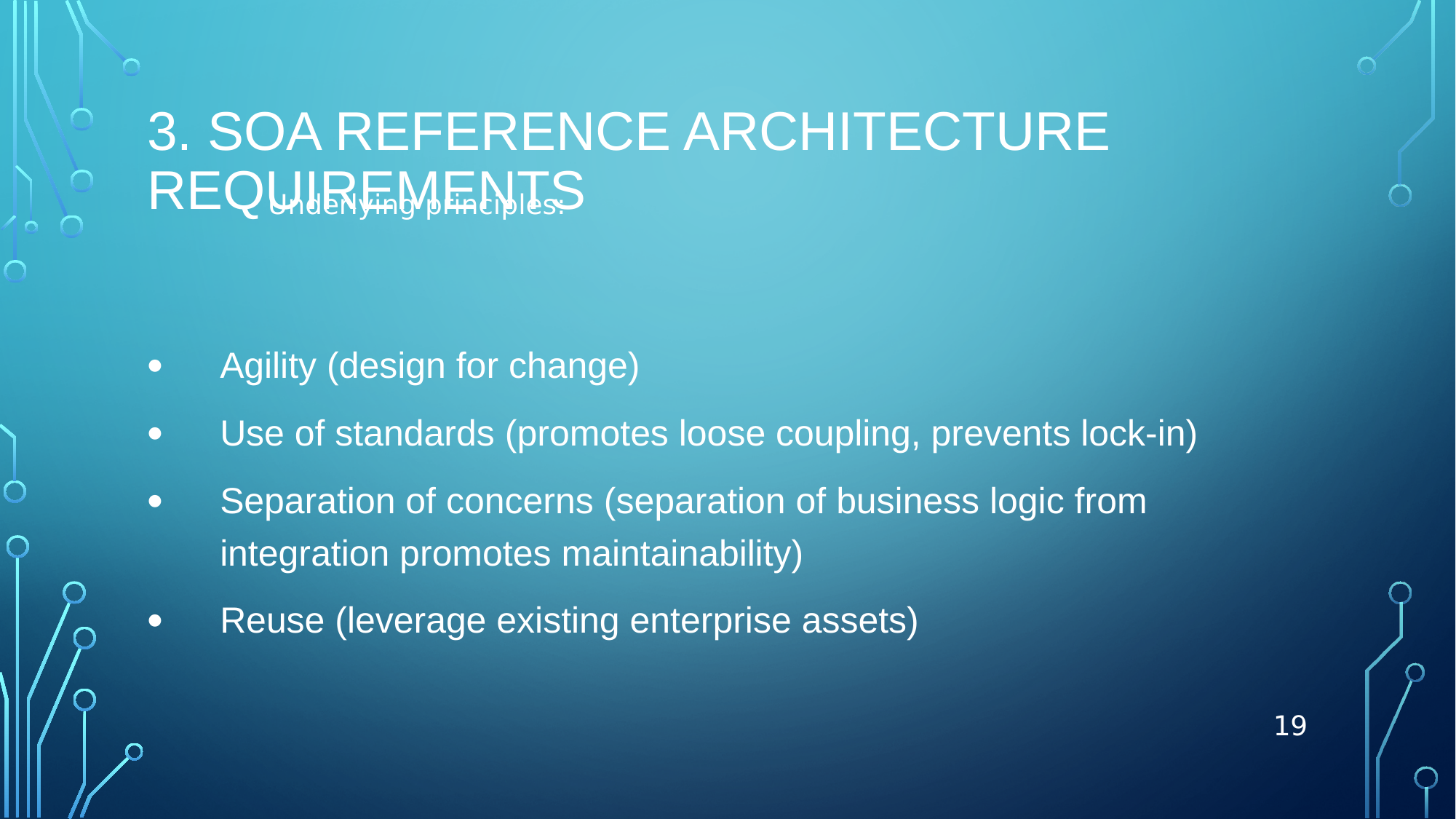

# 3. SOA Reference Architecture Requirements
Underlying principles:

Agility (design for change)
Use of standards (promotes loose coupling, prevents lock-in)
Separation of concerns (separation of business logic from integration promotes maintainability)
Reuse (leverage existing enterprise assets)

19